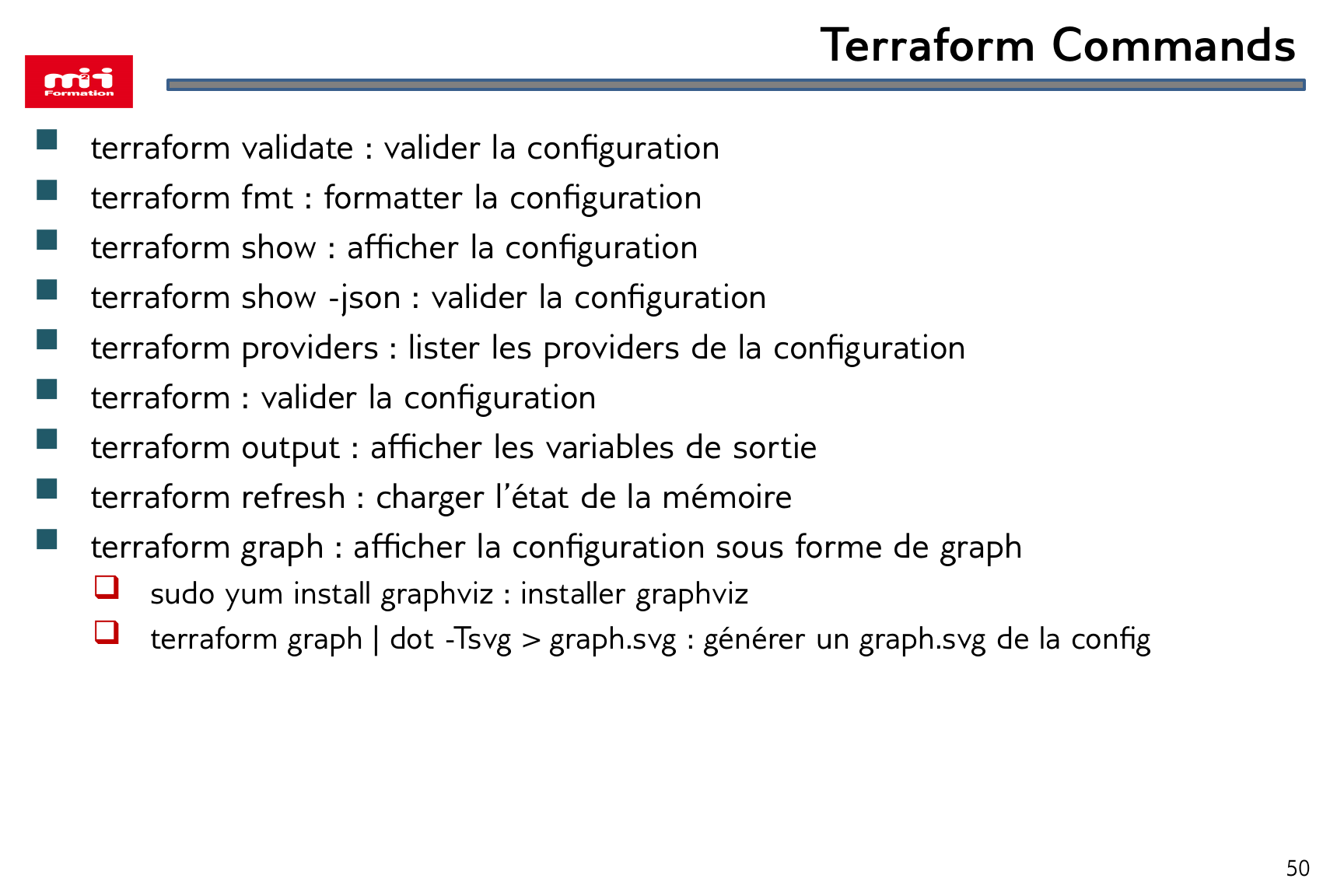

# Terraform Commands
terraform validate : valider la configuration
terraform fmt : formatter la configuration
terraform show : afficher la configuration
terraform show -json : valider la configuration
terraform providers : lister les providers de la configuration
terraform : valider la configuration
terraform output : afficher les variables de sortie
terraform refresh : charger l’état de la mémoire
terraform graph : afficher la configuration sous forme de graph
sudo yum install graphviz : installer graphviz
terraform graph | dot -Tsvg > graph.svg : générer un graph.svg de la config

50